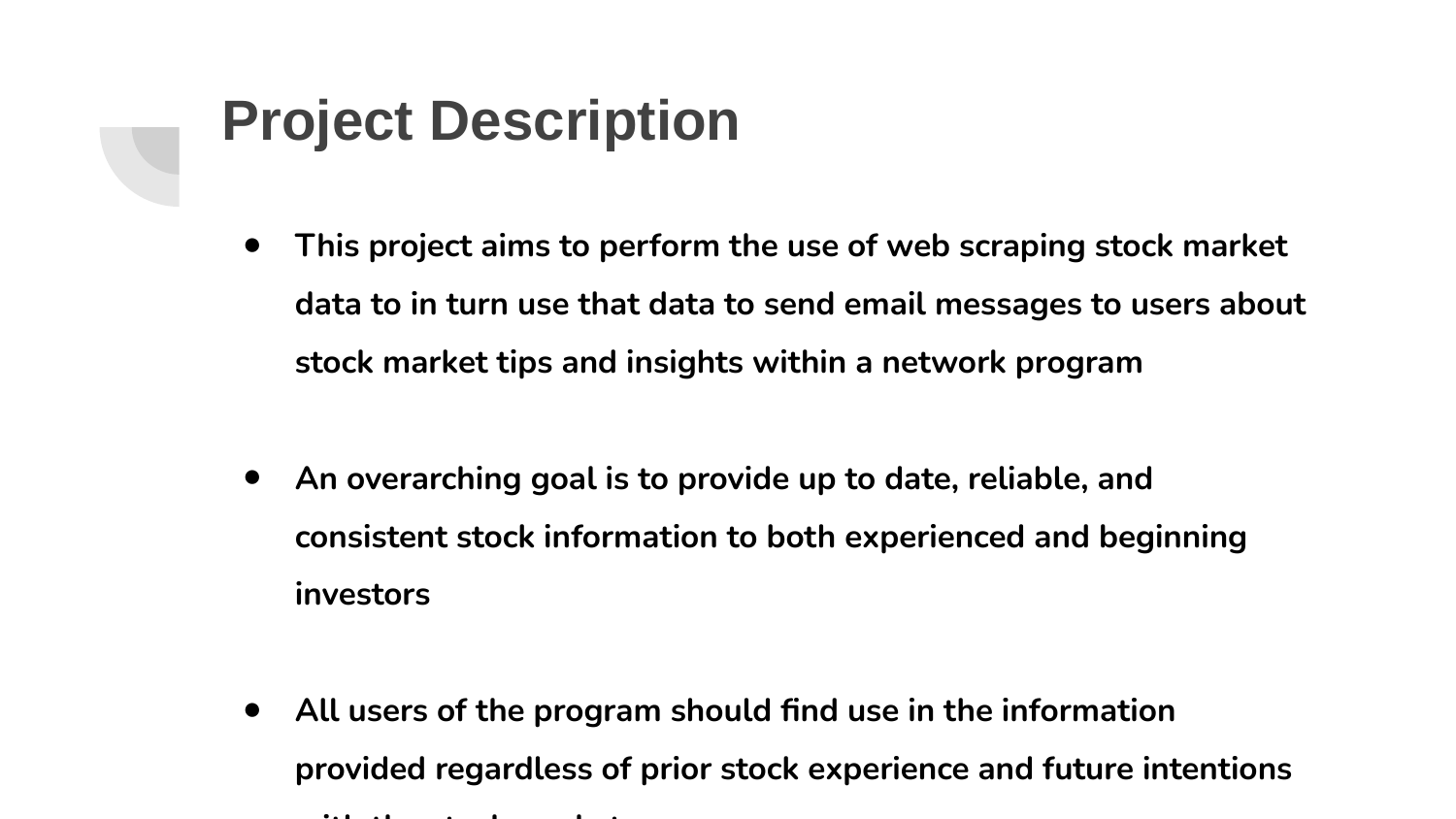

# Project Description
This project aims to perform the use of web scraping stock market data to in turn use that data to send email messages to users about stock market tips and insights within a network program

An overarching goal is to provide up to date, reliable, and consistent stock information to both experienced and beginning investors

All users of the program should find use in the information provided regardless of prior stock experience and future intentions with the stock market